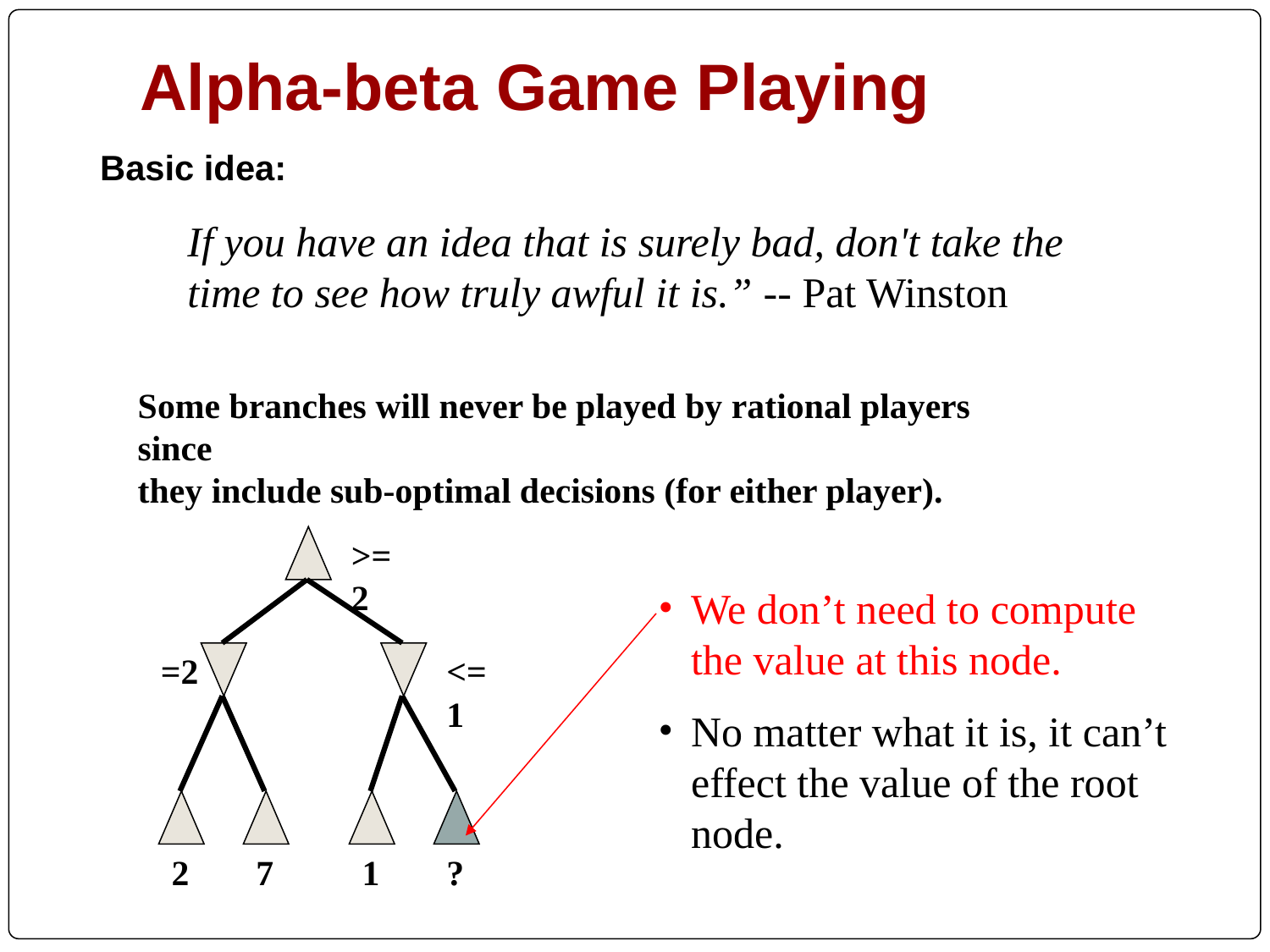

# Alpha-beta Game Playing
Basic idea:
If you have an idea that is surely bad, don't take the time to see how truly awful it is.” -- Pat Winston
Some branches will never be played by rational players since
they include sub-optimal decisions (for either player).

>=2
We don’t need to compute the value at this node.
No matter what it is, it can’t effect the value of the root node.
=2

<=1

2
7
1
?